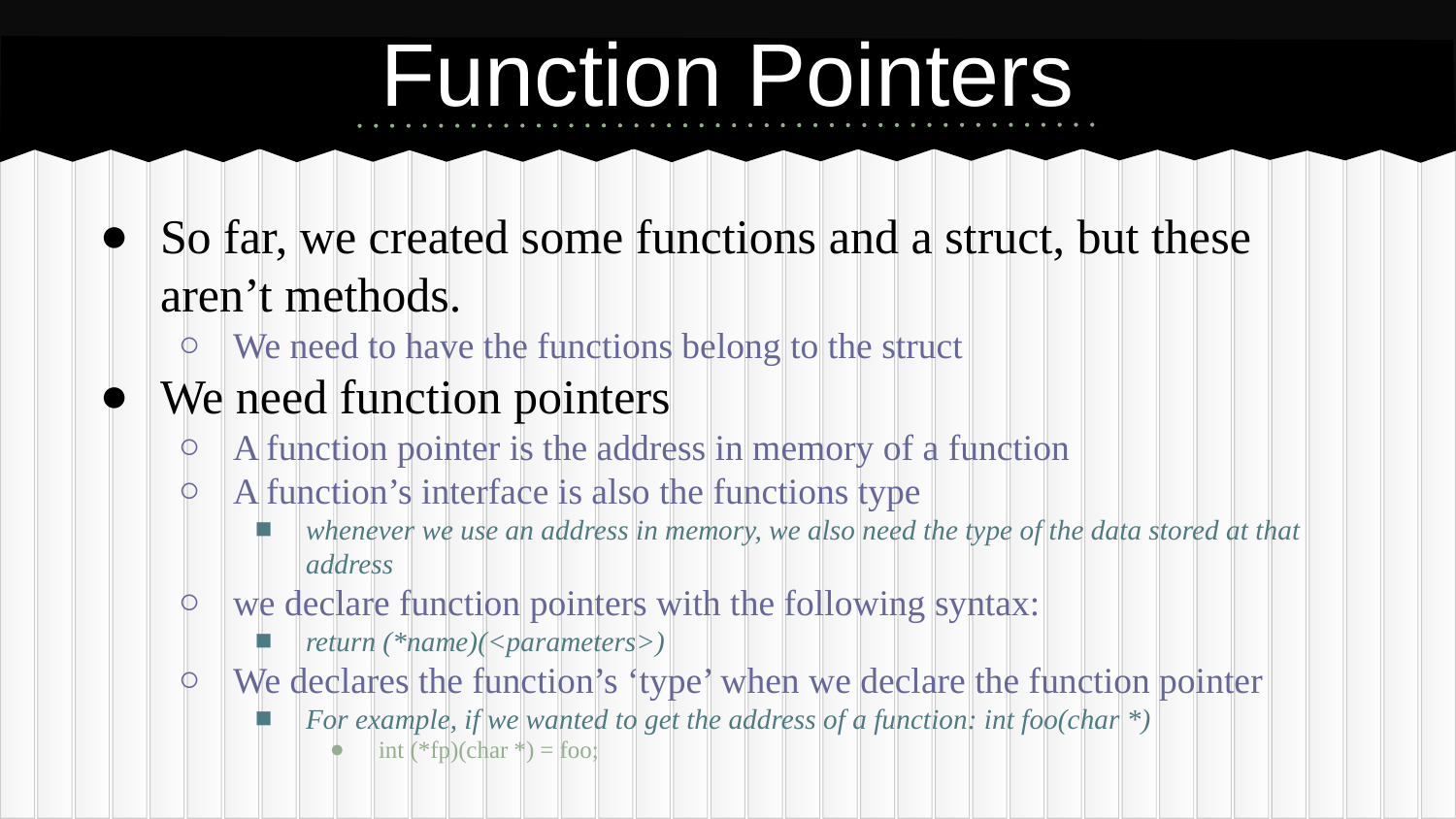

# Function Pointers
So far, we created some functions and a struct, but these aren’t methods.
We need to have the functions belong to the struct
We need function pointers
A function pointer is the address in memory of a function
A function’s interface is also the functions type
whenever we use an address in memory, we also need the type of the data stored at that address
we declare function pointers with the following syntax:
return (*name)(<parameters>)
We declares the function’s ‘type’ when we declare the function pointer
For example, if we wanted to get the address of a function: int foo(char *)
int (*fp)(char *) = foo;